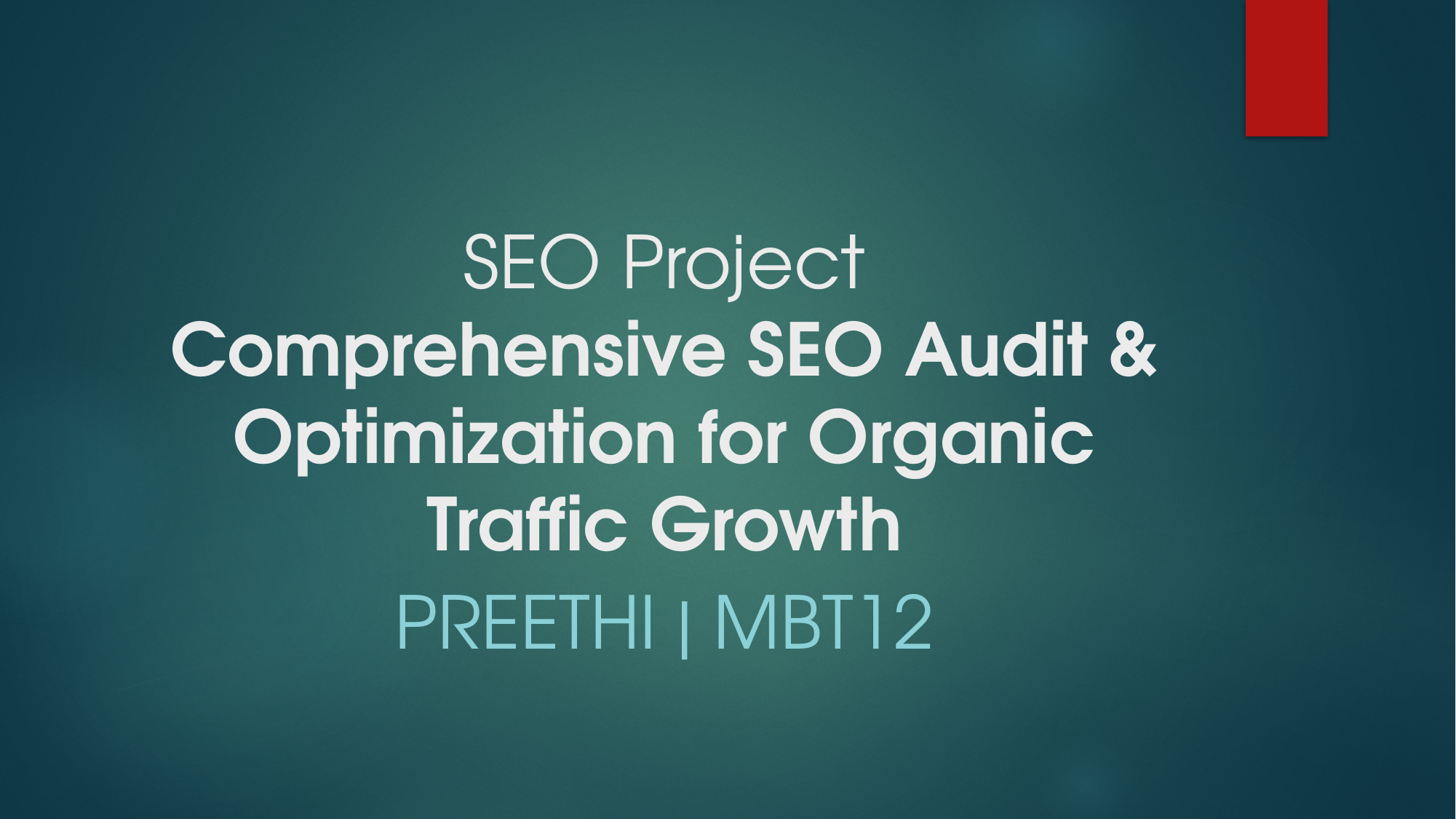

# SEO Project Comprehensive SEO Audit & Optimization for Organic Traffic Growth
PREETHI | MBT12